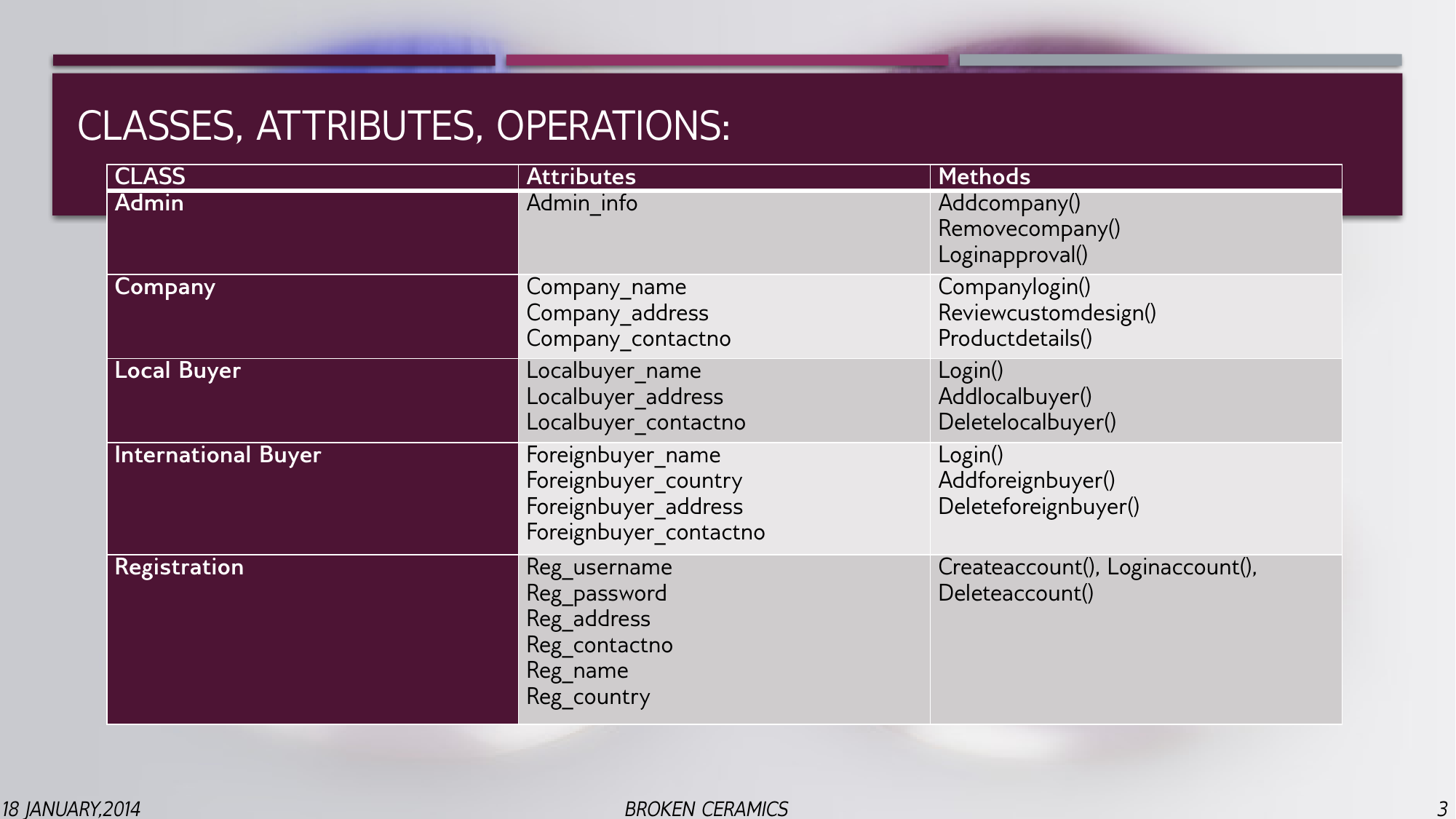

# CLASSES, Attributes, operations:
| CLASS | Attributes | Methods |
| --- | --- | --- |
| Admin | Admin\_info | Addcompany() Removecompany() Loginapproval() |
| Company | Company\_name Company\_address Company\_contactno | Companylogin() Reviewcustomdesign() Productdetails() |
| Local Buyer | Localbuyer\_name Localbuyer\_address Localbuyer\_contactno | Login() Addlocalbuyer() Deletelocalbuyer() |
| International Buyer | Foreignbuyer\_name Foreignbuyer\_country Foreignbuyer\_address Foreignbuyer\_contactno | Login() Addforeignbuyer() Deleteforeignbuyer() |
| Registration | Reg\_username Reg\_password Reg\_address Reg\_contactno Reg\_name Reg\_country | Createaccount(), Loginaccount(), Deleteaccount() |

18 JANUARY,2014                                                                            BROKEN CERAMICS                                                                                                      3